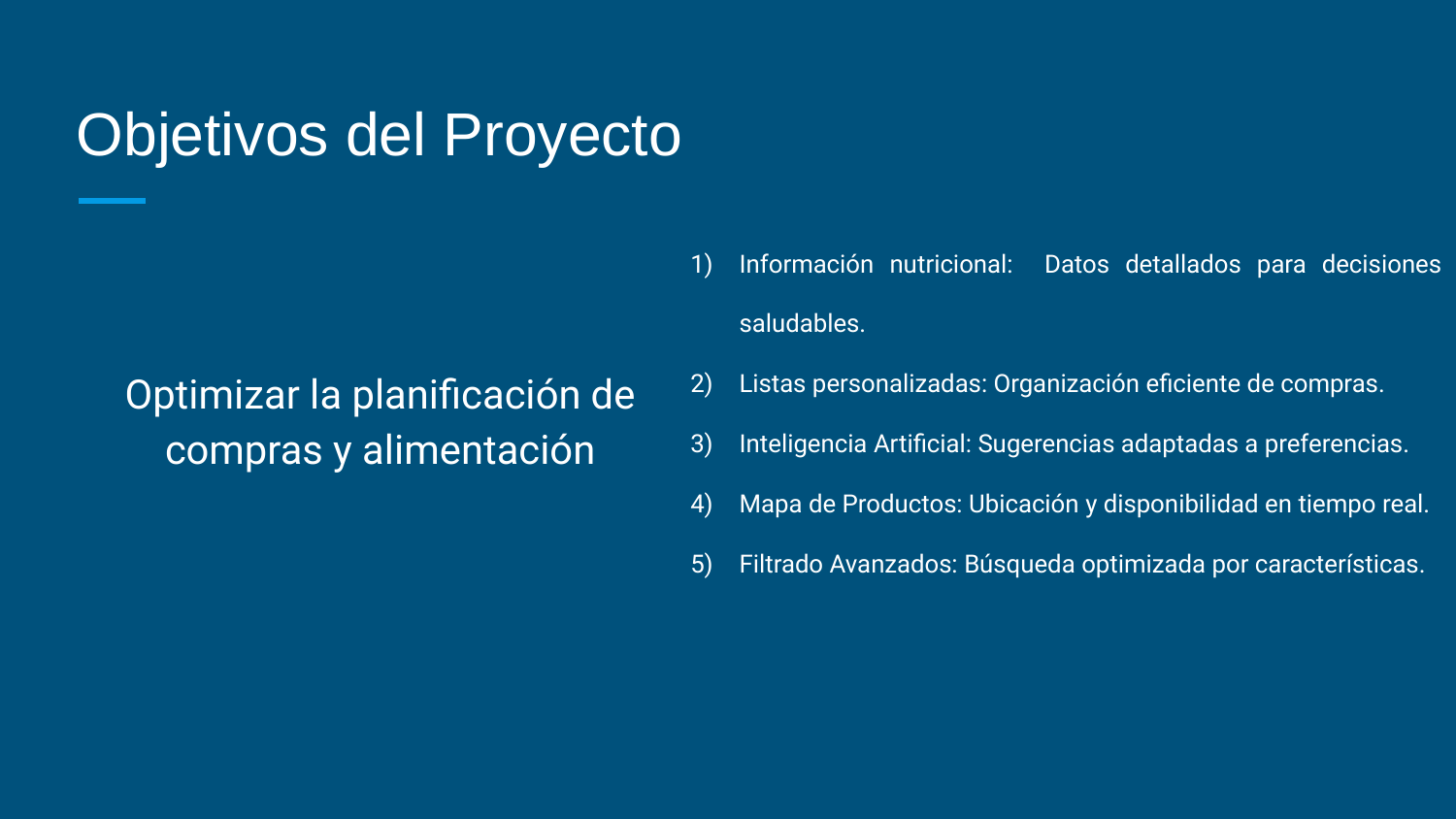

# Objetivos del Proyecto
Información nutricional:  Datos detallados para decisiones saludables.
Listas personalizadas: Organización eficiente de compras.
Inteligencia Artificial: Sugerencias adaptadas a preferencias.
Mapa de Productos: Ubicación y disponibilidad en tiempo real.
Filtrado Avanzados: Búsqueda optimizada por características.
Optimizar la planificación de compras y alimentación